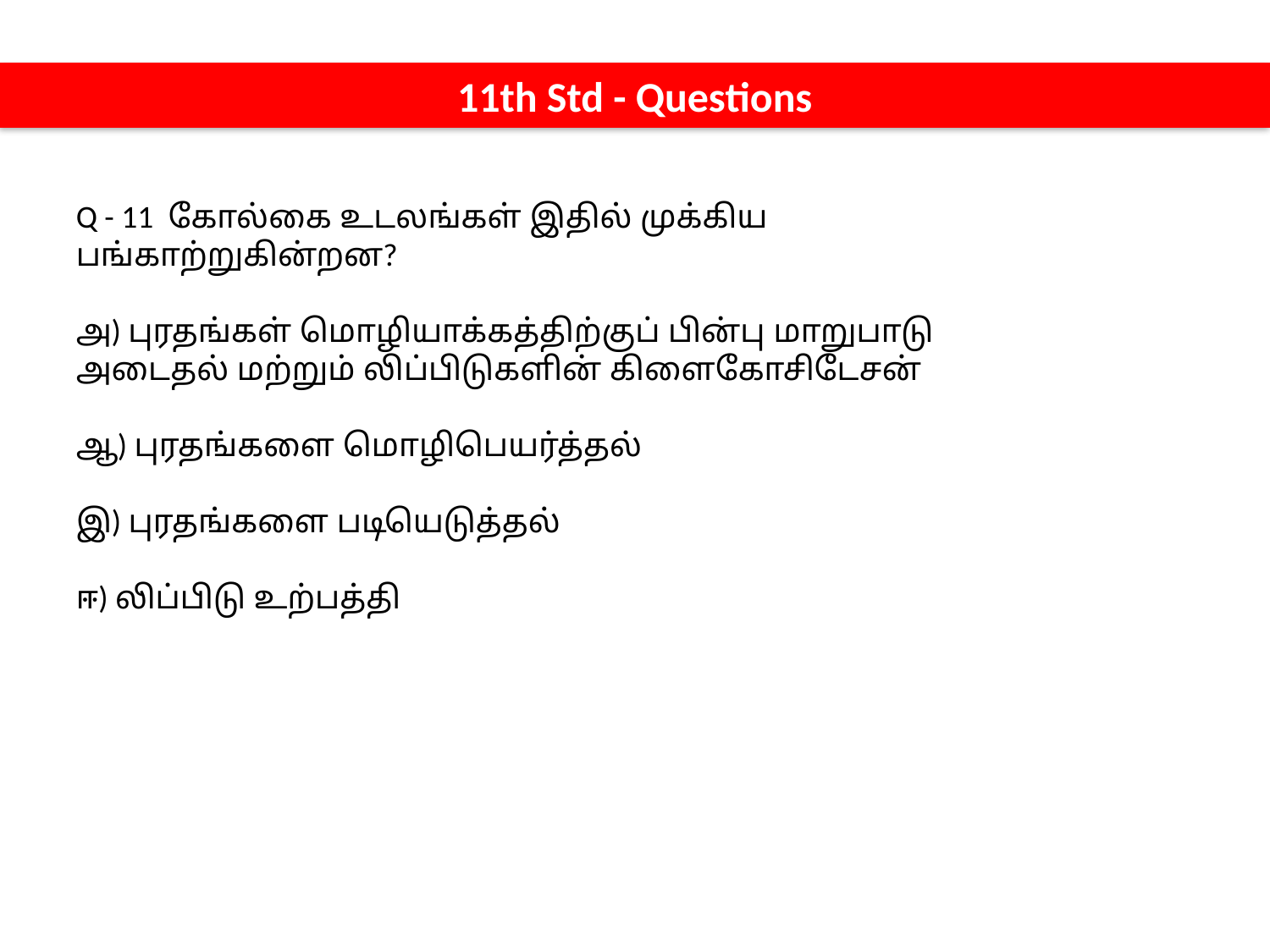

11th Std - Questions
Q - 11  கோல்கை உடலங்கள் இதில் முக்கிய பங்காற்றுகின்றன?

அ) புரதங்கள் மொழியாக்கத்திற்குப் பின்பு மாறுபாடு அடைதல் மற்றும் லிப்பிடுகளின் கிளைகோசிடேசன்

ஆ) புரதங்களை மொழிபெயர்த்தல்

இ) புரதங்களை படியெடுத்தல்

ஈ) லிப்பிடு உற்பத்தி